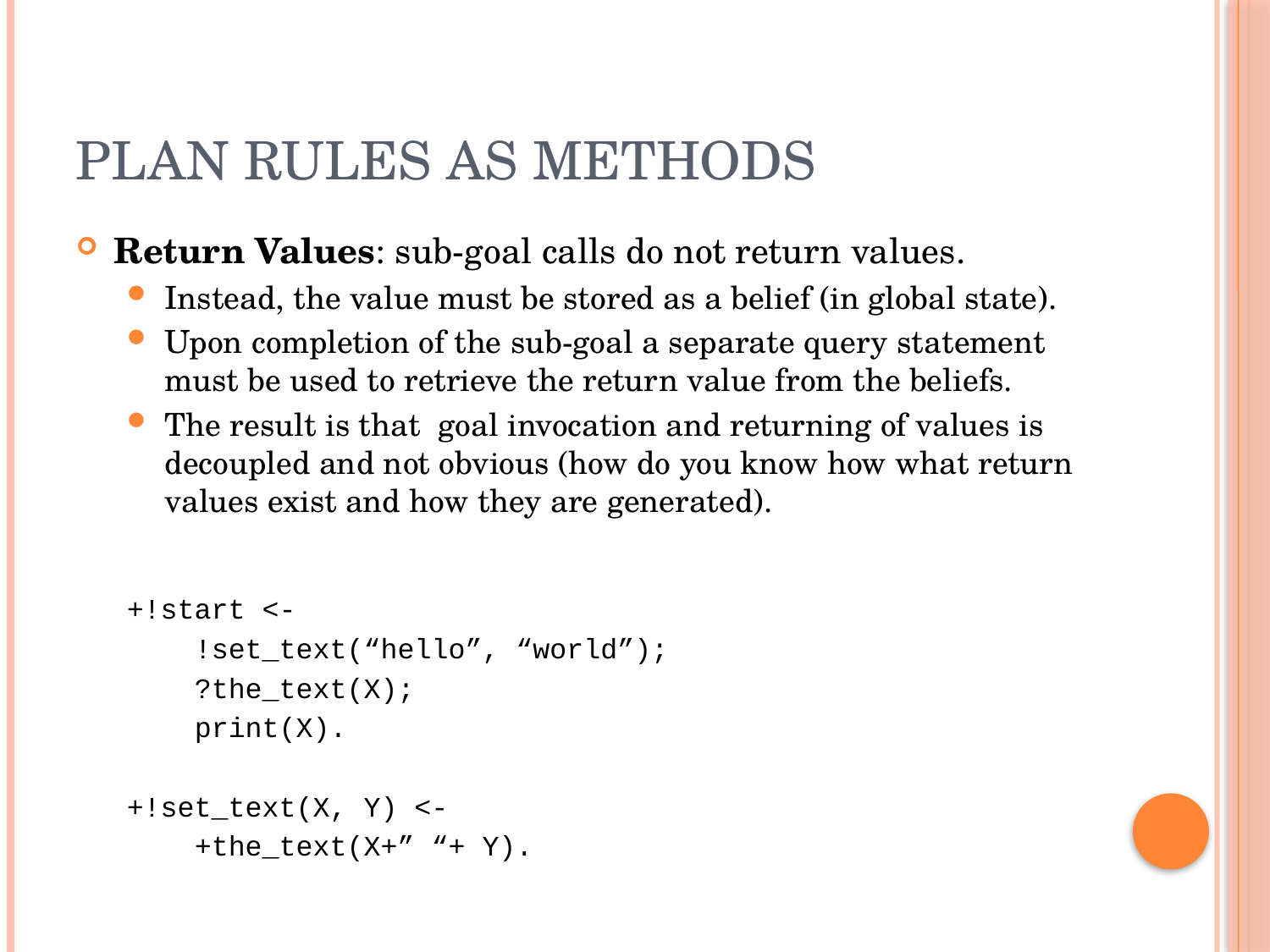

# Plan Rules as Methods
Return Values: sub-goal calls do not return values.
Instead, the value must be stored as a belief (in global state).
Upon completion of the sub-goal a separate query statement must be used to retrieve the return value from the beliefs.
The result is that  goal invocation and returning of values is decoupled and not obvious (how do you know how what return values exist and how they are generated).

+!start <-
    !set_text(“hello”, “world”);
    ?the_text(X);
    print(X).

+!set_text(X, Y) <-
    +the_text(X+” “+ Y).